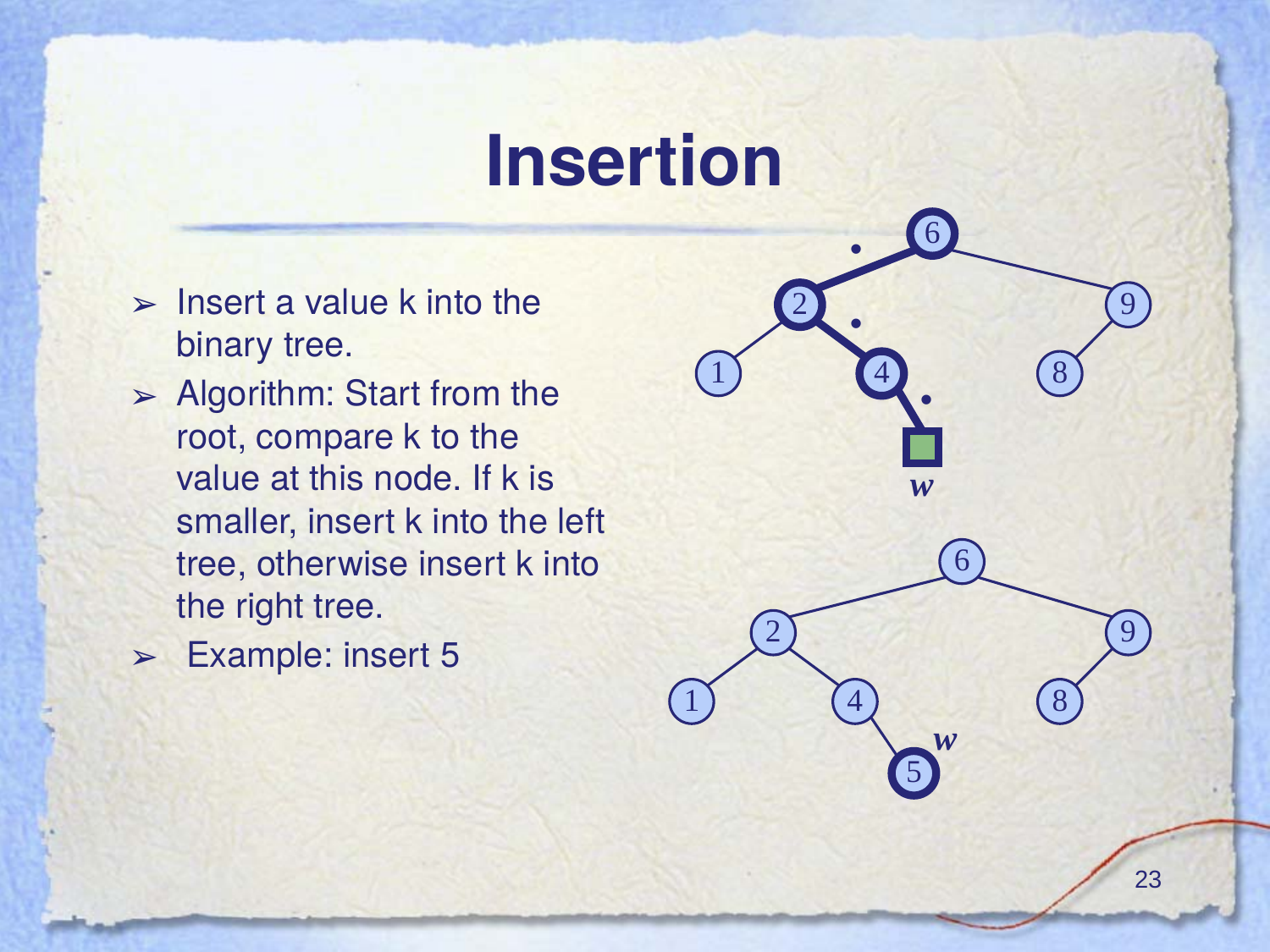

# Insertion
6
•
Insert a value k into the binary tree.
Algorithm: Start from the root, compare k to the value at this node. If k is smaller, insert k into the left tree, otherwise insert k into the right tree.
 Example: insert 5
2
9
•
1
4
8
•

w
6
2
9
1
4
8
w
5
23